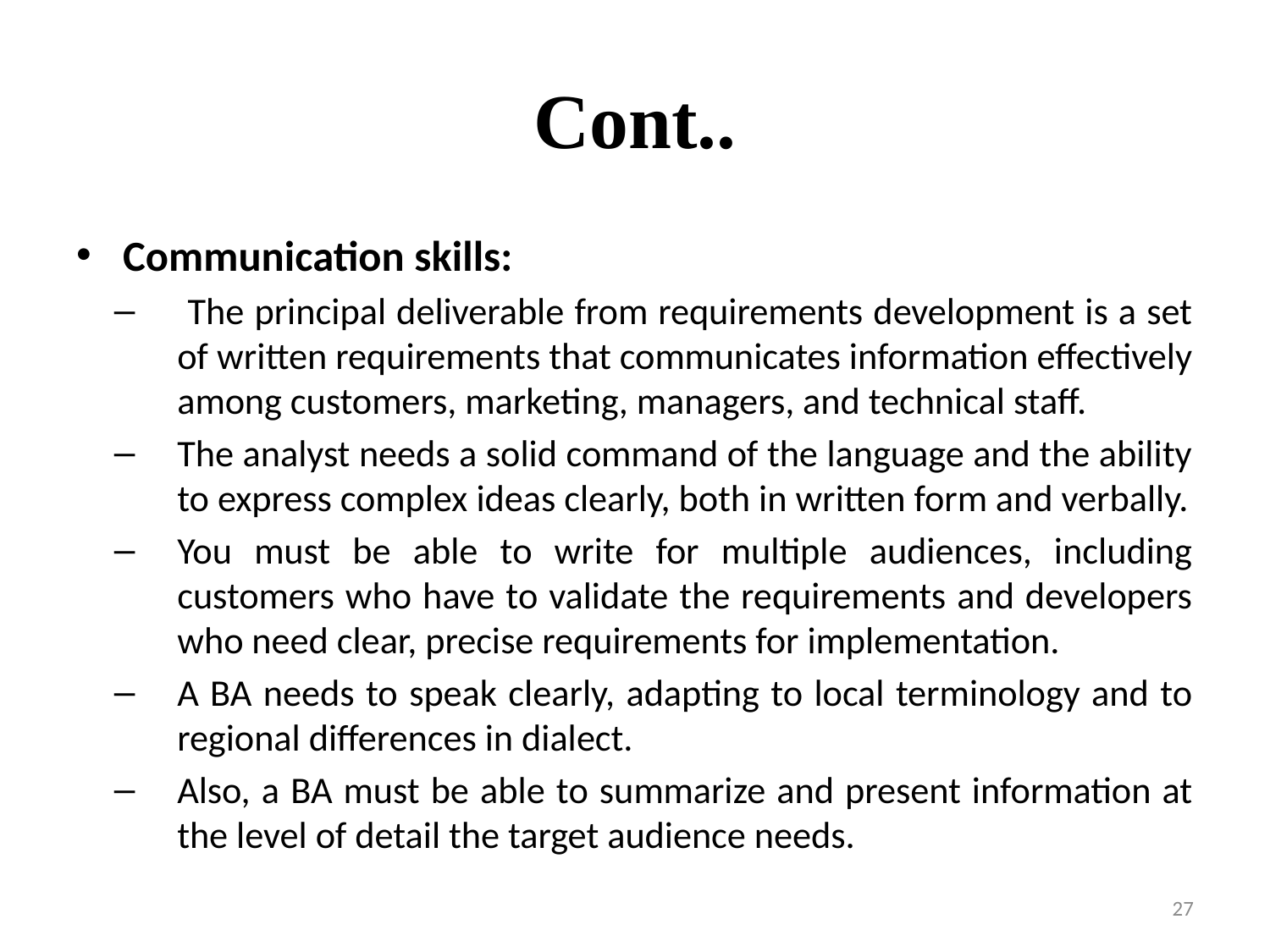

# Cont..
Communication skills:
 The principal deliverable from requirements development is a set of written requirements that communicates information effectively among customers, marketing, managers, and technical staff.
The analyst needs a solid command of the language and the ability to express complex ideas clearly, both in written form and verbally.
You must be able to write for multiple audiences, including customers who have to validate the requirements and developers who need clear, precise requirements for implementation.
A BA needs to speak clearly, adapting to local terminology and to regional differences in dialect.
Also, a BA must be able to summarize and present information at the level of detail the target audience needs.
27